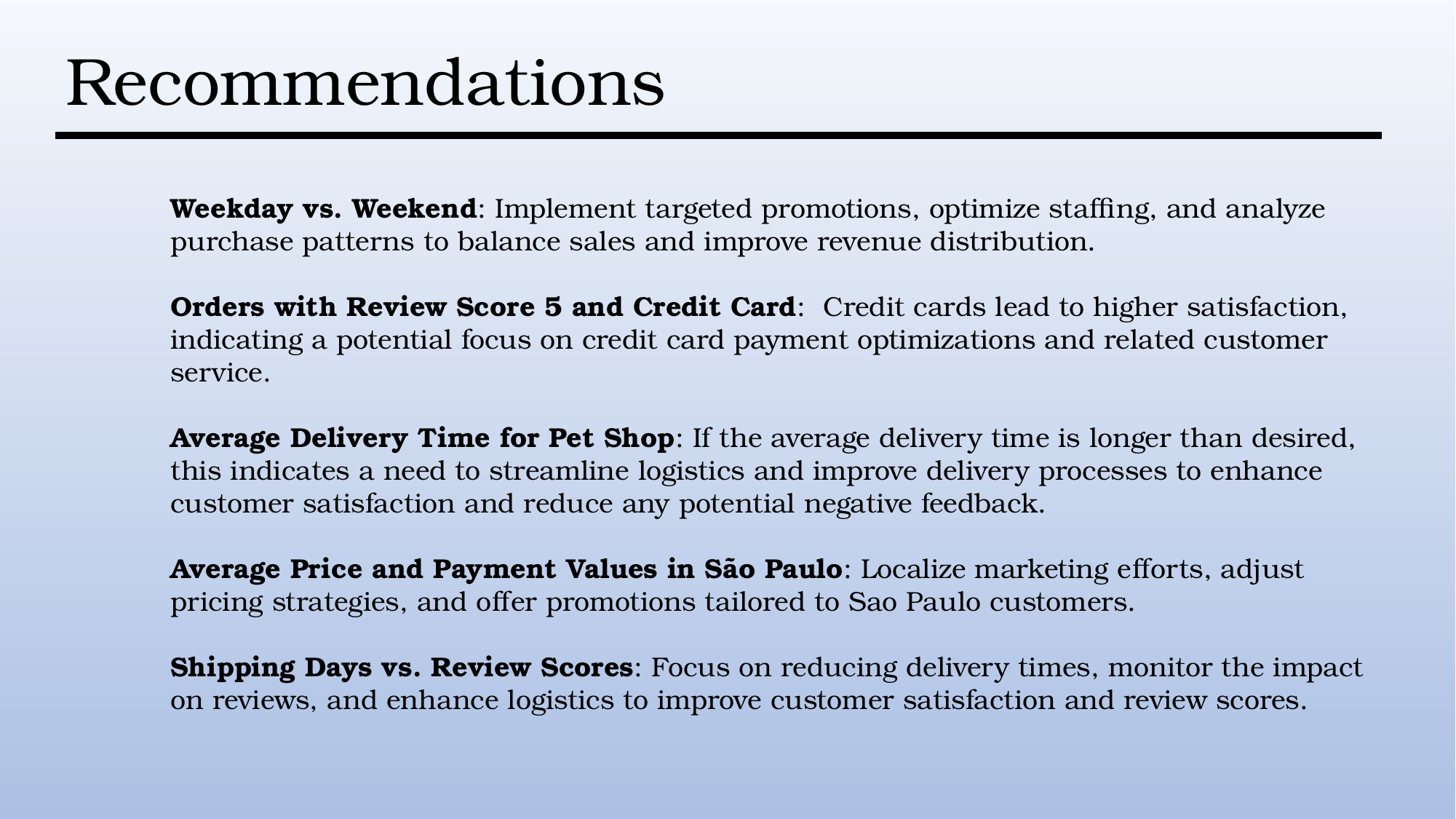

# Recommendations
Weekday vs. Weekend: Implement targeted promotions, optimize staffing, and analyze purchase patterns to balance sales and improve revenue distribution.

Orders with Review Score 5 and Credit Card:  Credit cards lead to higher satisfaction, indicating a potential focus on credit card payment optimizations and related customer service.

Average Delivery Time for Pet Shop: If the average delivery time is longer than desired, this indicates a need to streamline logistics and improve delivery processes to enhance customer satisfaction and reduce any potential negative feedback.

Average Price and Payment Values in São Paulo: Localize marketing efforts, adjust pricing strategies, and offer promotions tailored to Sao Paulo customers.

Shipping Days vs. Review Scores: Focus on reducing delivery times, monitor the impact on reviews, and enhance logistics to improve customer satisfaction and review scores.